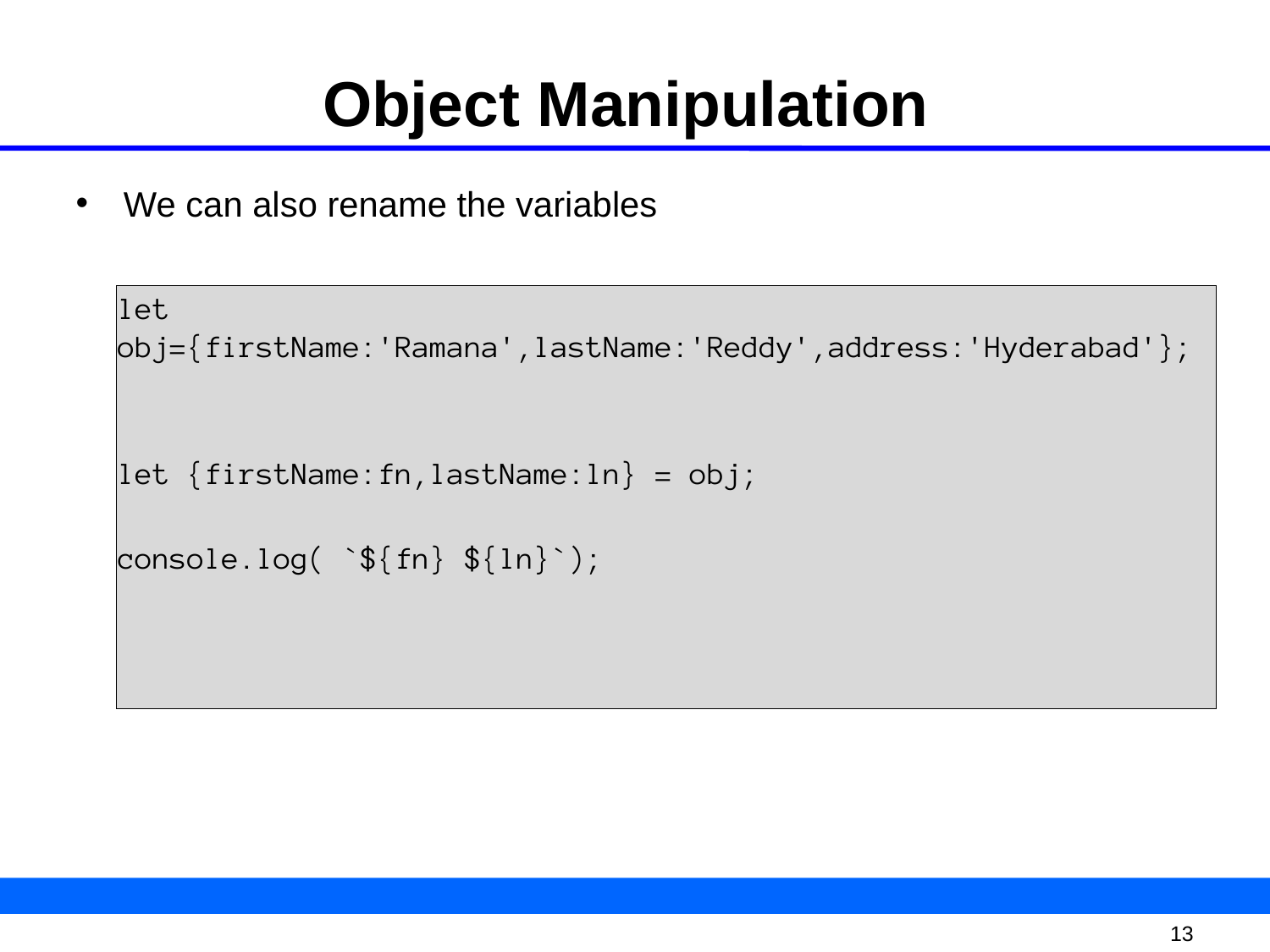

# Object Manipulation
We can also rename the variables

let obj={firstName:'Ramana',lastName:'Reddy',address:'Hyderabad'};

let {firstName:fn,lastName:ln} = obj;

console.log( `${fn} ${ln}`);